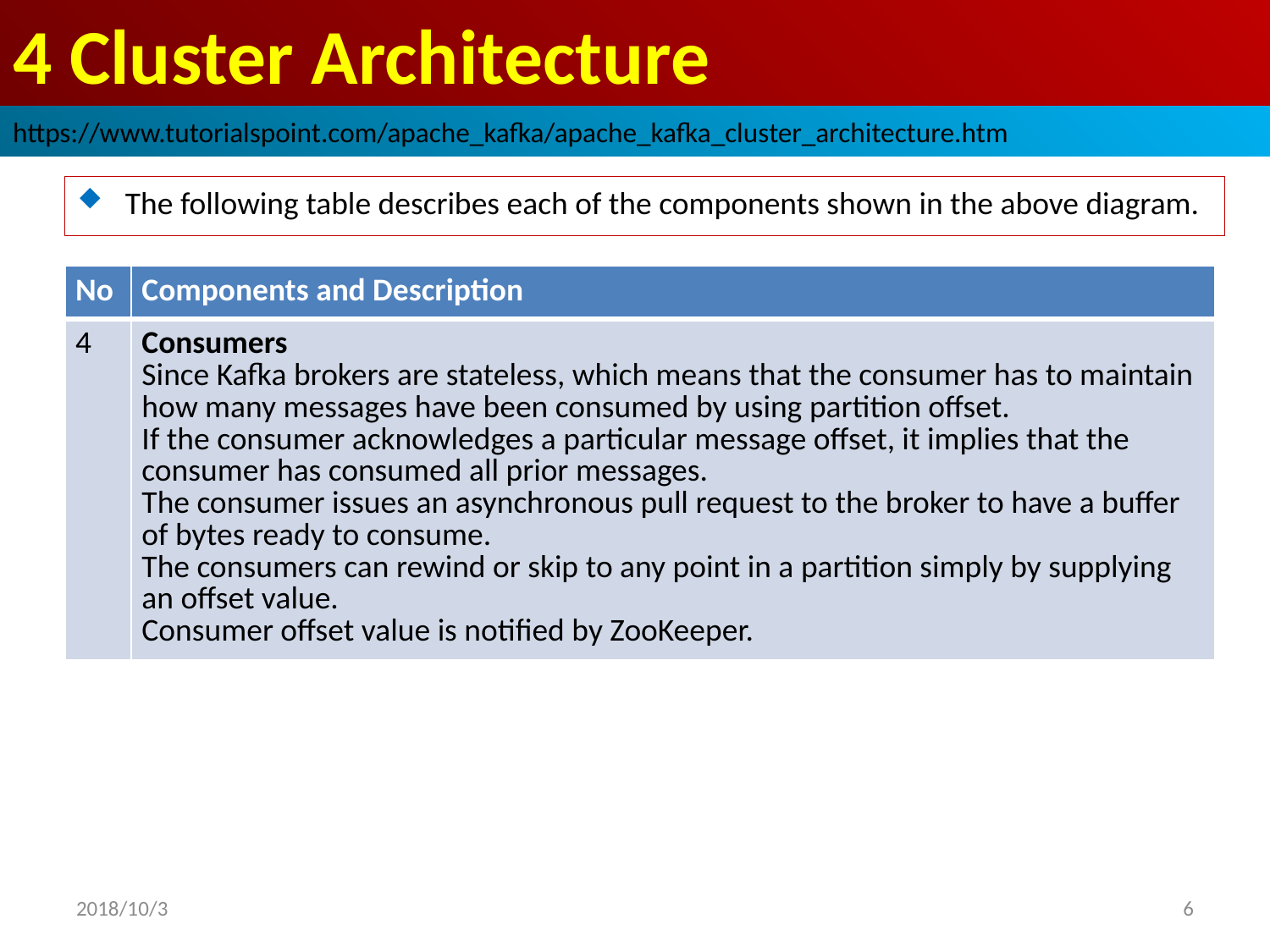

# 4 Cluster Architecture
https://www.tutorialspoint.com/apache_kafka/apache_kafka_cluster_architecture.htm
The following table describes each of the components shown in the above diagram.
| No | Components and Description |
| --- | --- |
| 4 | Consumers Since Kafka brokers are stateless, which means that the consumer has to maintain how many messages have been consumed by using partition offset. If the consumer acknowledges a particular message offset, it implies that the consumer has consumed all prior messages. The consumer issues an asynchronous pull request to the broker to have a buffer of bytes ready to consume. The consumers can rewind or skip to any point in a partition simply by supplying an offset value. Consumer offset value is notified by ZooKeeper. |
2018/10/3
6